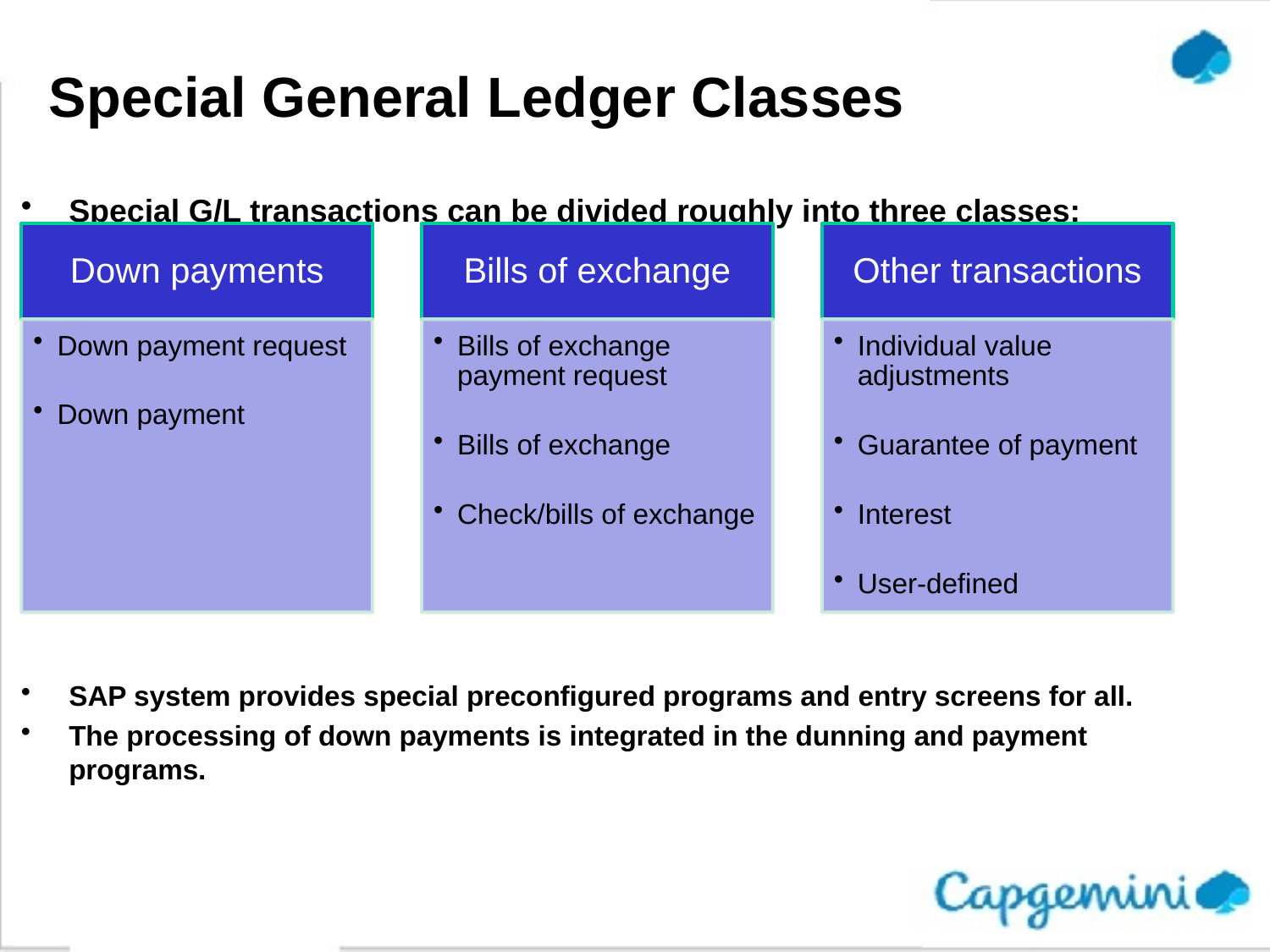

# Special General Ledger Classes
Special G/L transactions can be divided roughly into three classes:

SAP system provides special preconfigured programs and entry screens for all.
The processing of down payments is integrated in the dunning and payment programs.
Down payments
Down payment request

Down payment
Bills of exchange
Bills of exchange payment request

Bills of exchange

Check/bills of exchange
Other transactions
Individual value adjustments

Guarantee of payment

Interest

User-defined